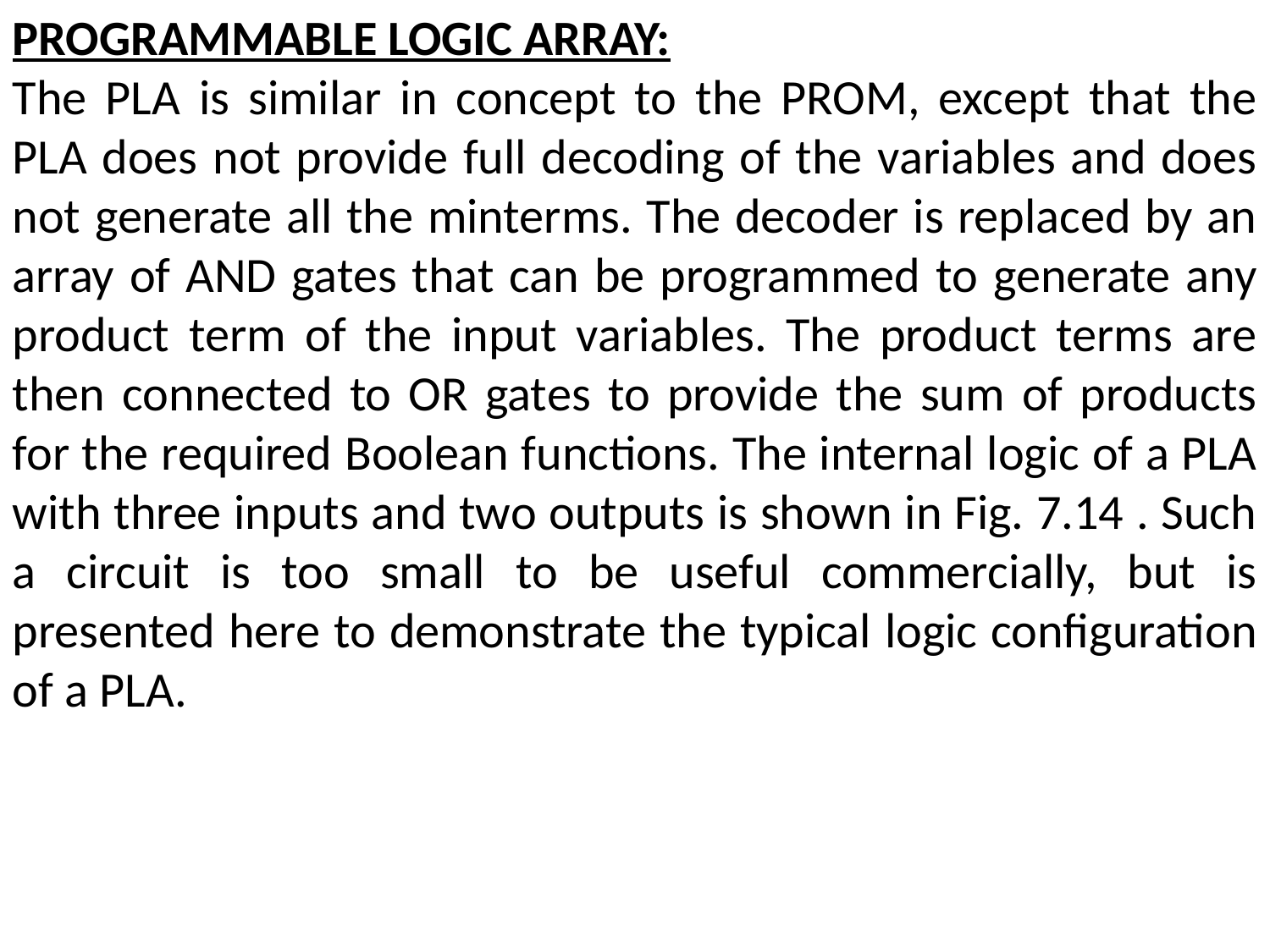

PROGRAMMABLE LOGIC ARRAY:
The PLA is similar in concept to the PROM, except that the PLA does not provide full decoding of the variables and does not generate all the minterms. The decoder is replaced by an array of AND gates that can be programmed to generate any product term of the input variables. The product terms are then connected to OR gates to provide the sum of products for the required Boolean functions. The internal logic of a PLA with three inputs and two outputs is shown in Fig. 7.14 . Such a circuit is too small to be useful commercially, but is presented here to demonstrate the typical logic configuration of a PLA.